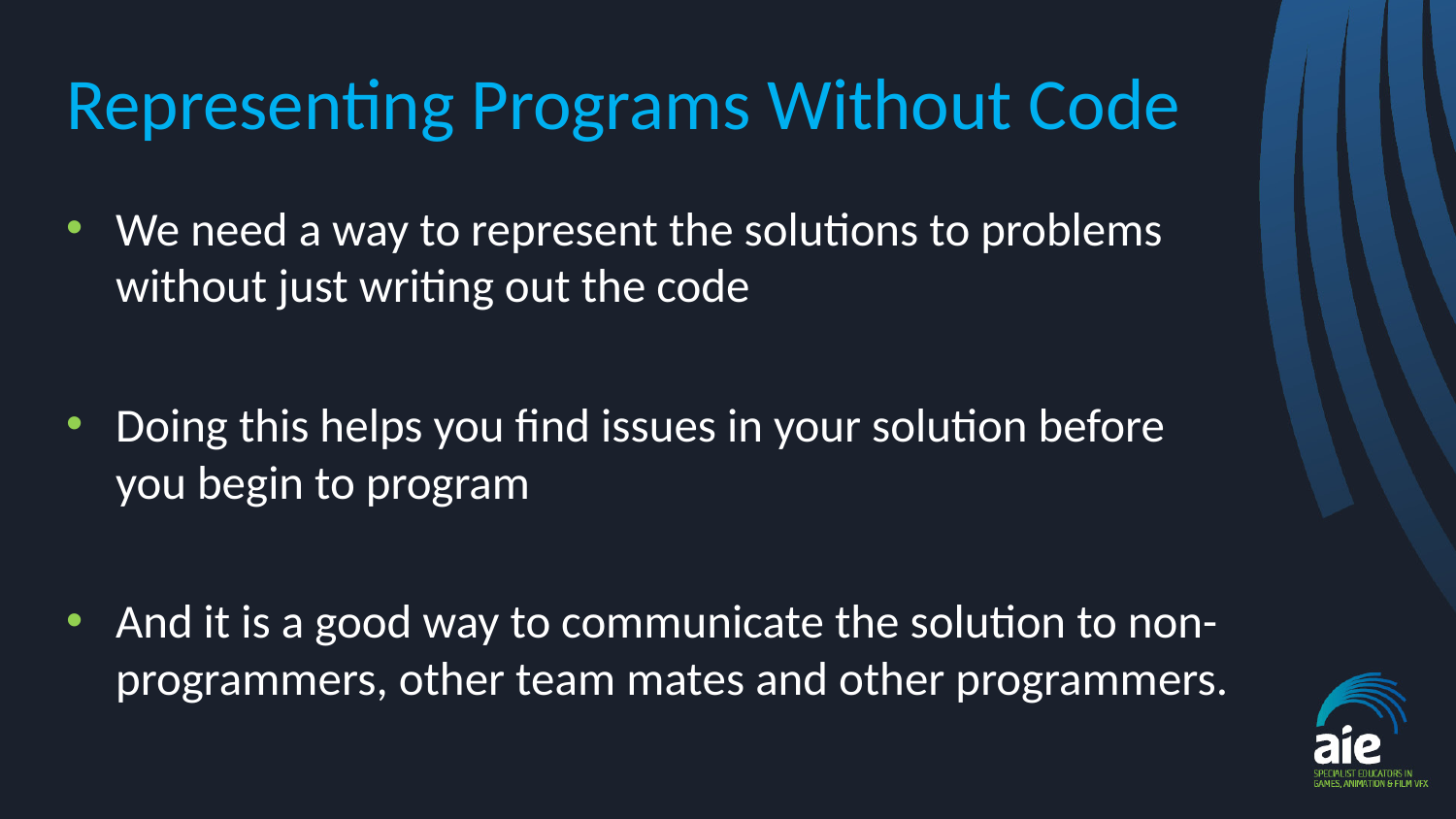

# Representing Programs Without Code
We need a way to represent the solutions to problems without just writing out the code

Doing this helps you find issues in your solution before you begin to program

And it is a good way to communicate the solution to non-programmers, other team mates and other programmers.